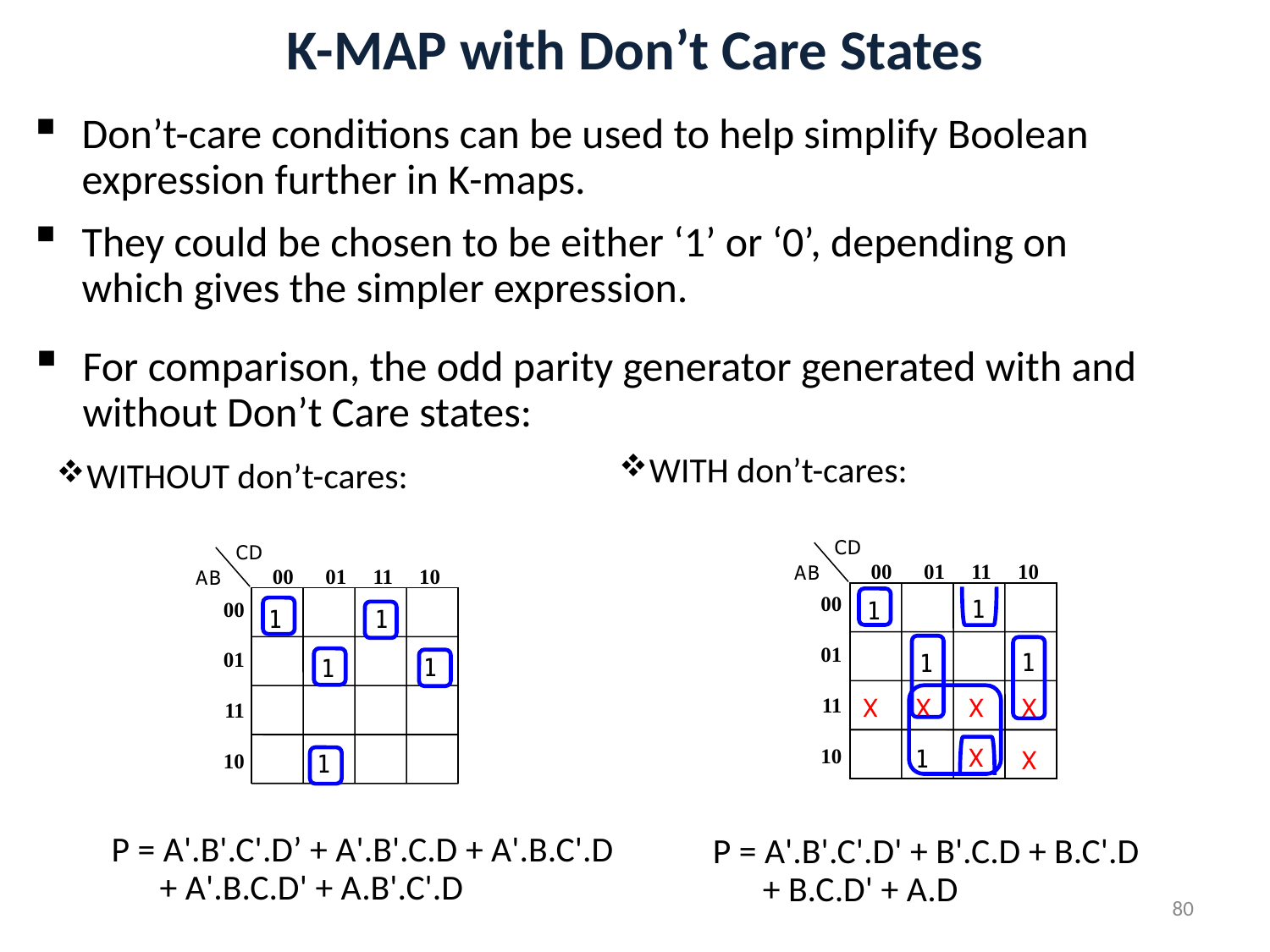

# K-MAP with Don’t Care States
Don’t-care conditions can be used to help simplify Boolean expression further in K-maps.
They could be chosen to be either ‘1’ or ‘0’, depending on which gives the simpler expression.

For comparison, the odd parity generator generated with and without Don’t Care states:

WITH don’t-cares:

	P = A'.B'.C'.D' + B'.C.D + B.C'.D
                      + B.C.D' + A.D
WITHOUT don’t-cares:

           P = A'.B'.C'.D’ + A'.B'.C.D + A'.B.C'.D
                 + A'.B.C.D' + A.B'.C'.D
CD

00      01     11     10
AB

00
   01

11

10
1
1

1
1

X
X
X
X

X
1
X

CD

00      01     11     10
AB

00
   01

11

10
1
1

1
1

1

80